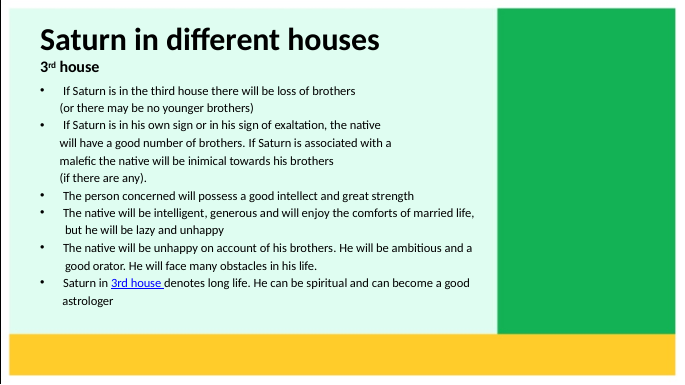

# Saturn in different houses 3rd house
If Saturn is in the third house there will be loss of brothers
       (or there may be no younger brothers)
If Saturn is in his own sign or in his sign of exaltation, the native
       will have a good number of brothers. If Saturn is associated with a
       malefic the native will be inimical towards his brothers
       (if there are any).
The person concerned will possess a good intellect and great strength
The native will be intelligent, generous and will enjoy the comforts of married life,
         but he will be lazy and unhappy
The native will be unhappy on account of his brothers. He will be ambitious and a
         good orator. He will face many obstacles in his life.
Saturn in 3rd house denotes long life. He can be spiritual and can become a good
        astrologer